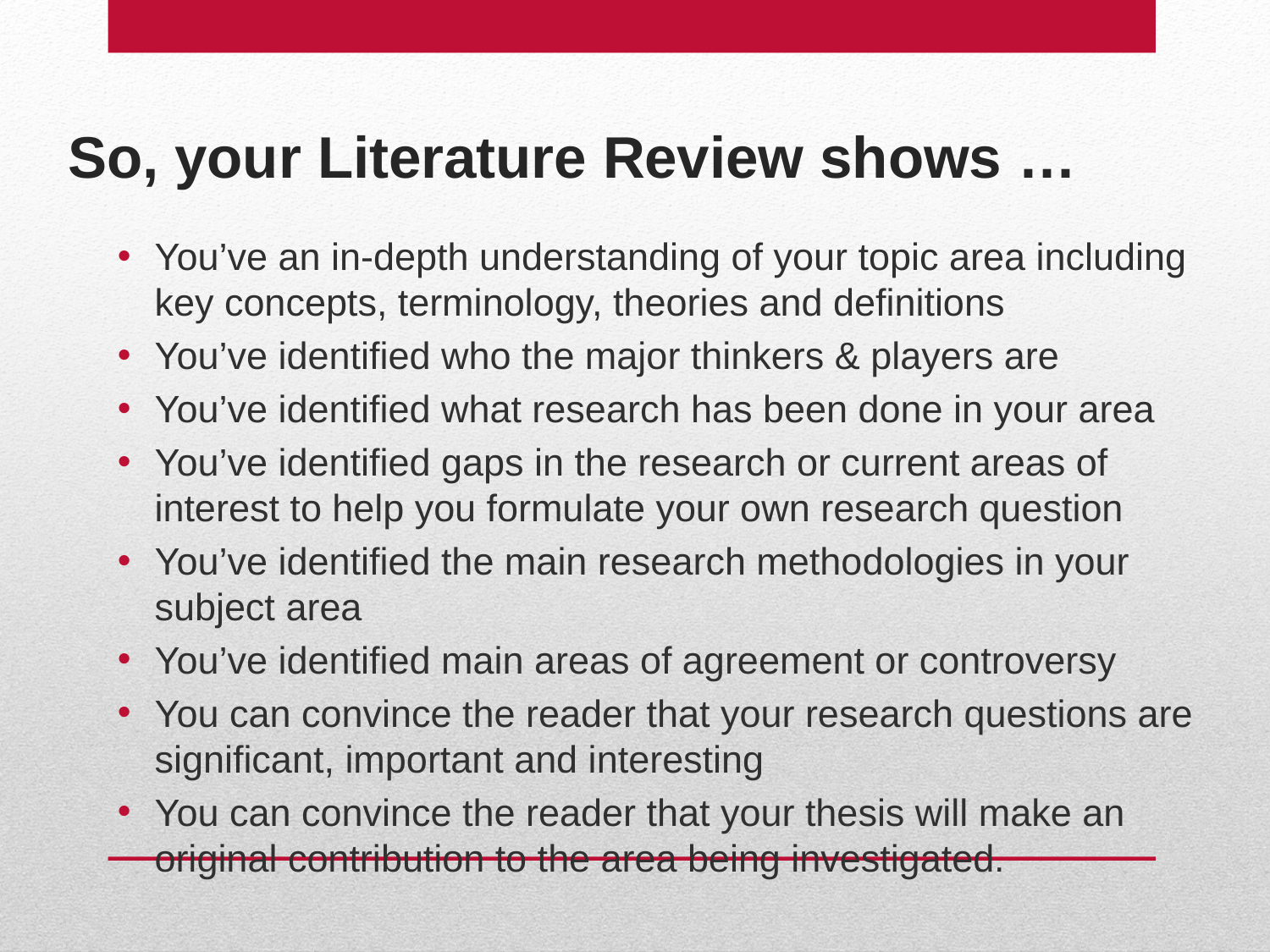

# So, your Literature Review shows …
You’ve an in-depth understanding of your topic area including key concepts, terminology, theories and definitions
You’ve identified who the major thinkers & players are
You’ve identified what research has been done in your area
You’ve identified gaps in the research or current areas of interest to help you formulate your own research question
You’ve identified the main research methodologies in your subject area
You’ve identified main areas of agreement or controversy
You can convince the reader that your research questions are significant, important and interesting
You can convince the reader that your thesis will make an original contribution to the area being investigated.